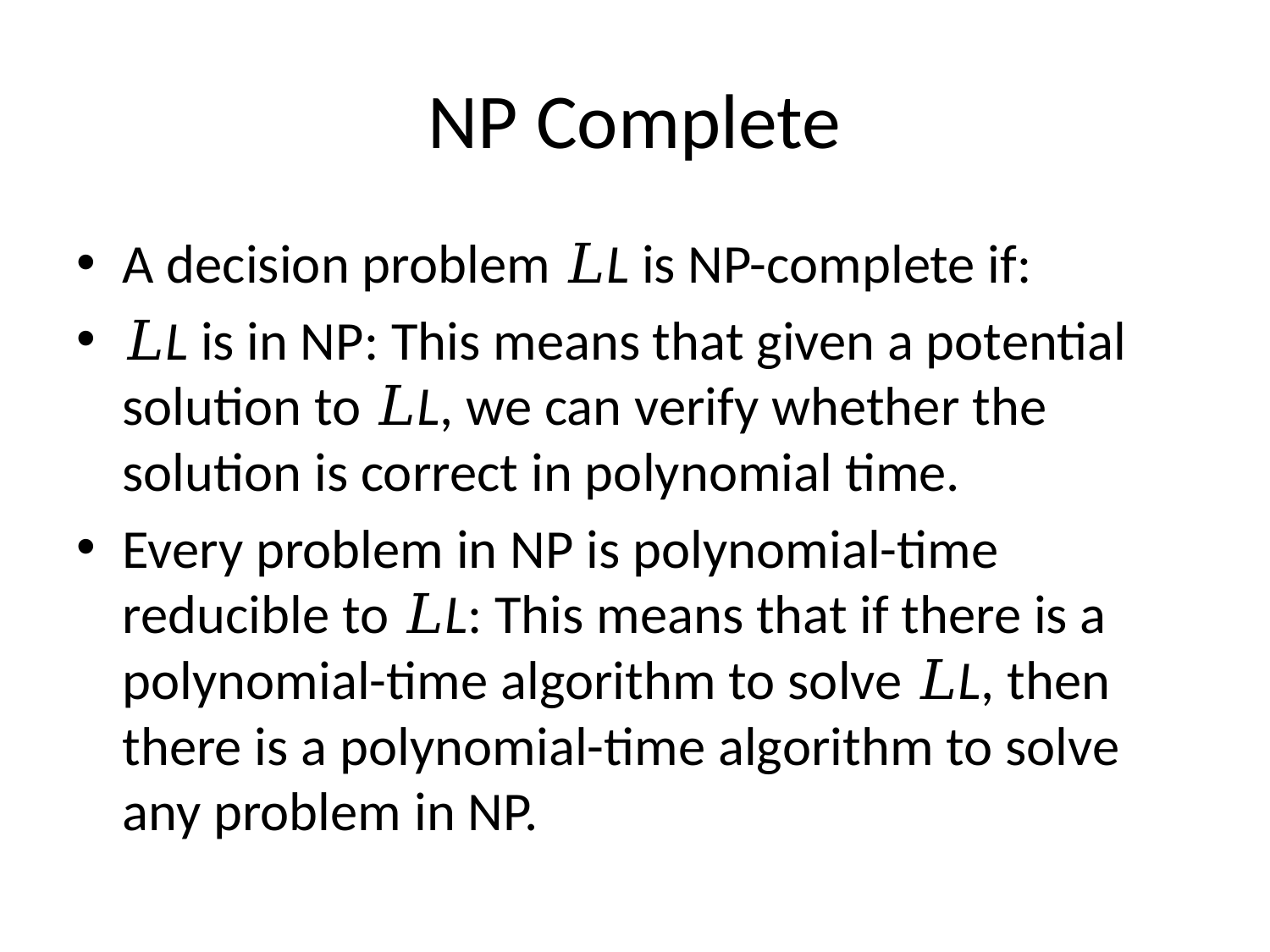

# NP Complete
A decision problem 𝐿L is NP-complete if:
𝐿L is in NP: This means that given a potential solution to 𝐿L, we can verify whether the solution is correct in polynomial time.
Every problem in NP is polynomial-time reducible to 𝐿L: This means that if there is a polynomial-time algorithm to solve 𝐿L, then there is a polynomial-time algorithm to solve any problem in NP.